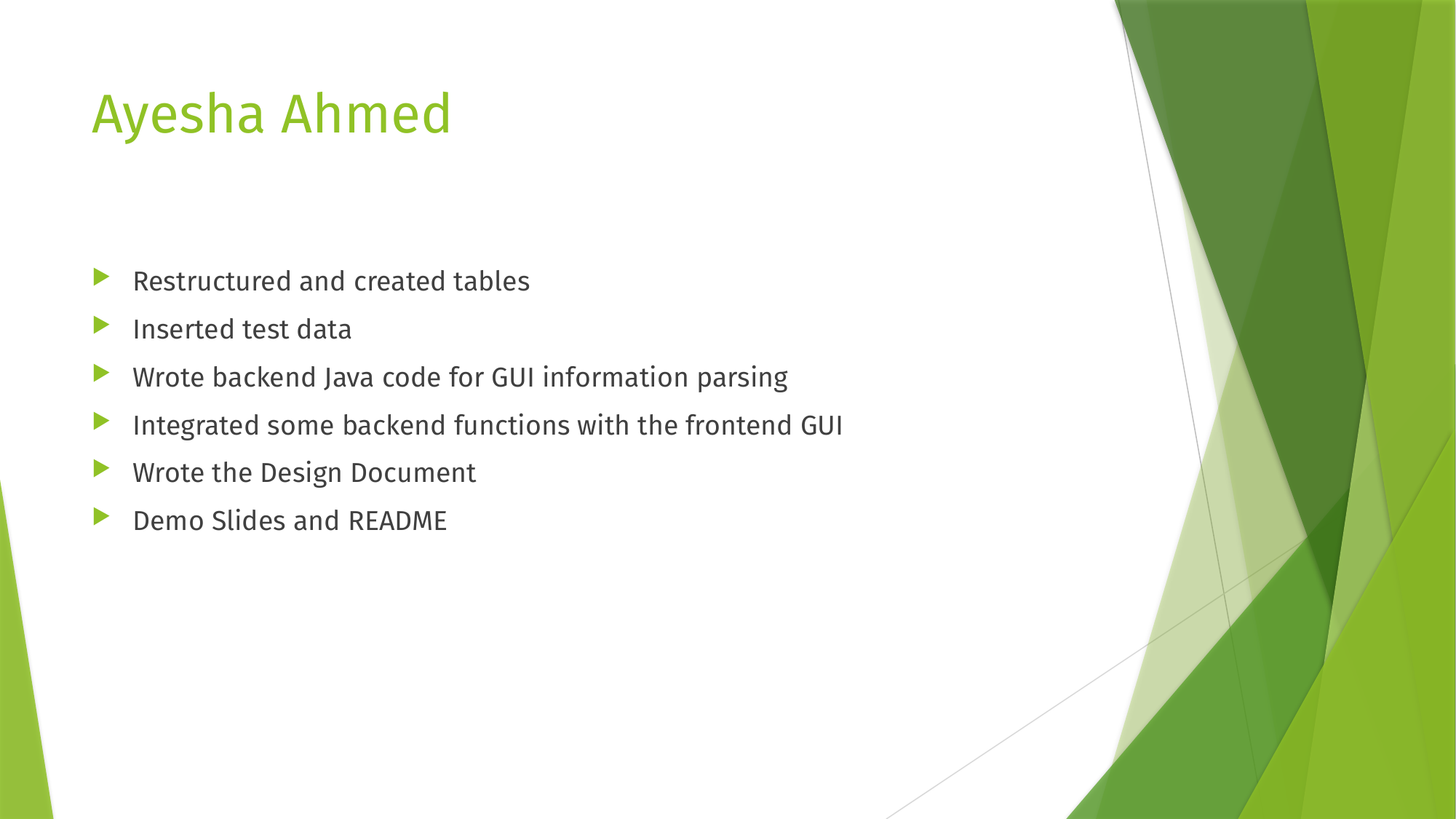

# Ayesha Ahmed
Restructured and created tables
Inserted test data
Wrote backend Java code for GUI information parsing
Integrated some backend functions with the frontend GUI
Wrote the Design Document
Demo Slides and README